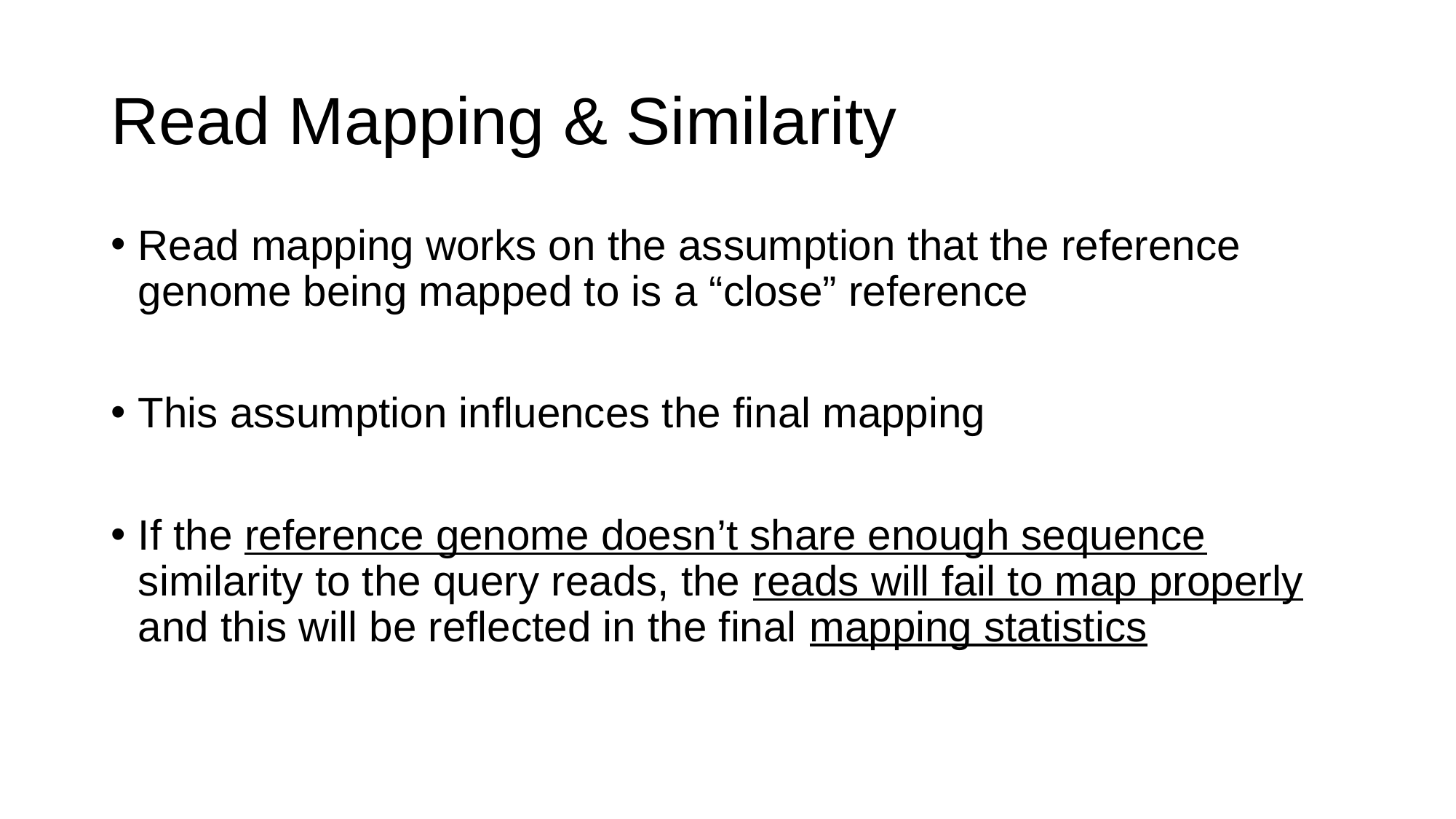

# Read Mapping & Similarity
Read mapping works on the assumption that the reference genome being mapped to is a “close” reference

This assumption influences the final mapping

If the reference genome doesn’t share enough sequence similarity to the query reads, the reads will fail to map properly and this will be reflected in the final mapping statistics